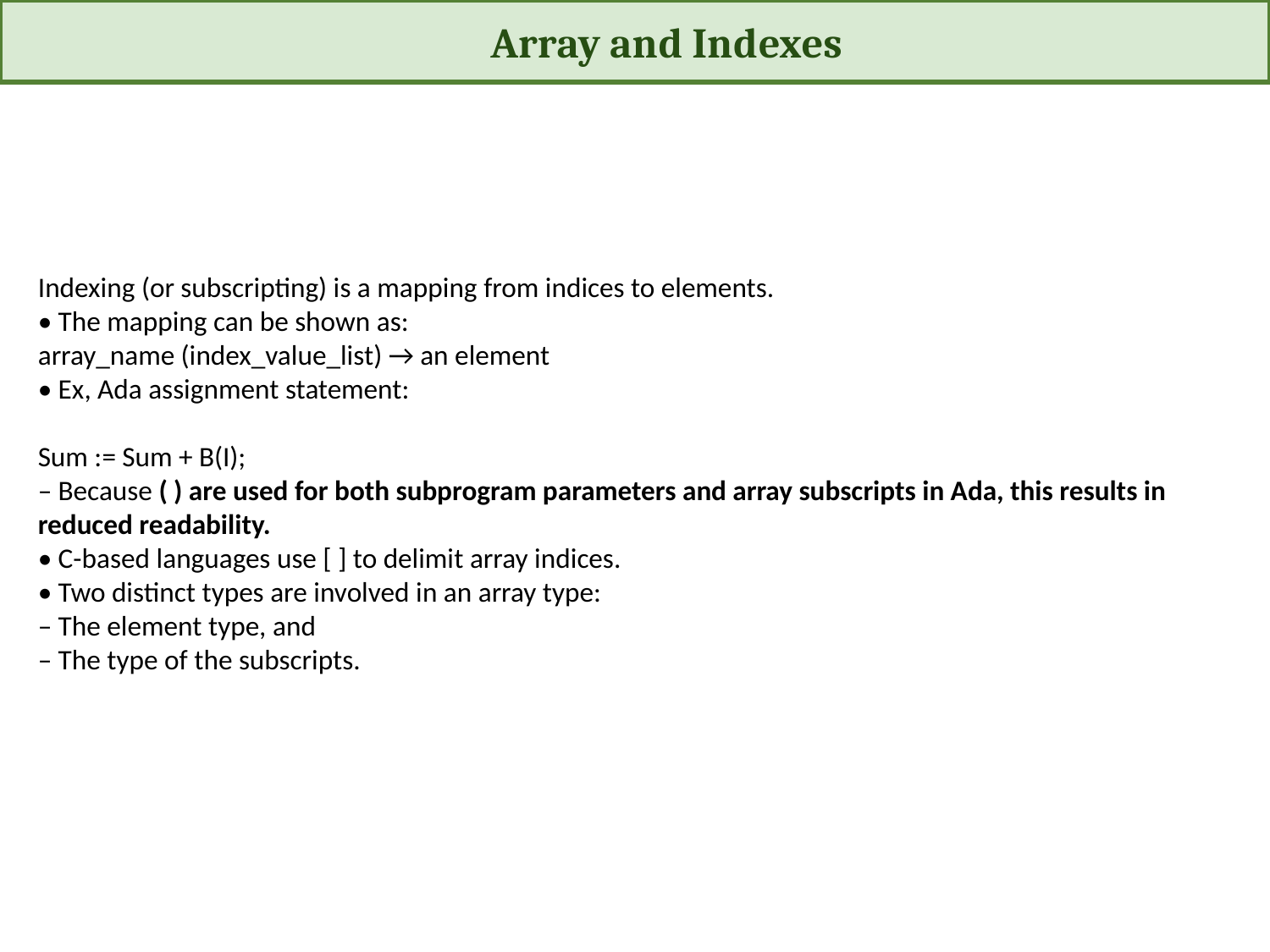

Array and Indexes

Indexing (or subscripting) is a mapping from indices to elements.
• The mapping can be shown as:
array_name (index_value_list) → an element
• Ex, Ada assignment statement:

Sum := Sum + B(I);
– Because ( ) are used for both subprogram parameters and array subscripts in Ada, this results in reduced readability.
• C-based languages use [ ] to delimit array indices.
• Two distinct types are involved in an array type:
– The element type, and
– The type of the subscripts.